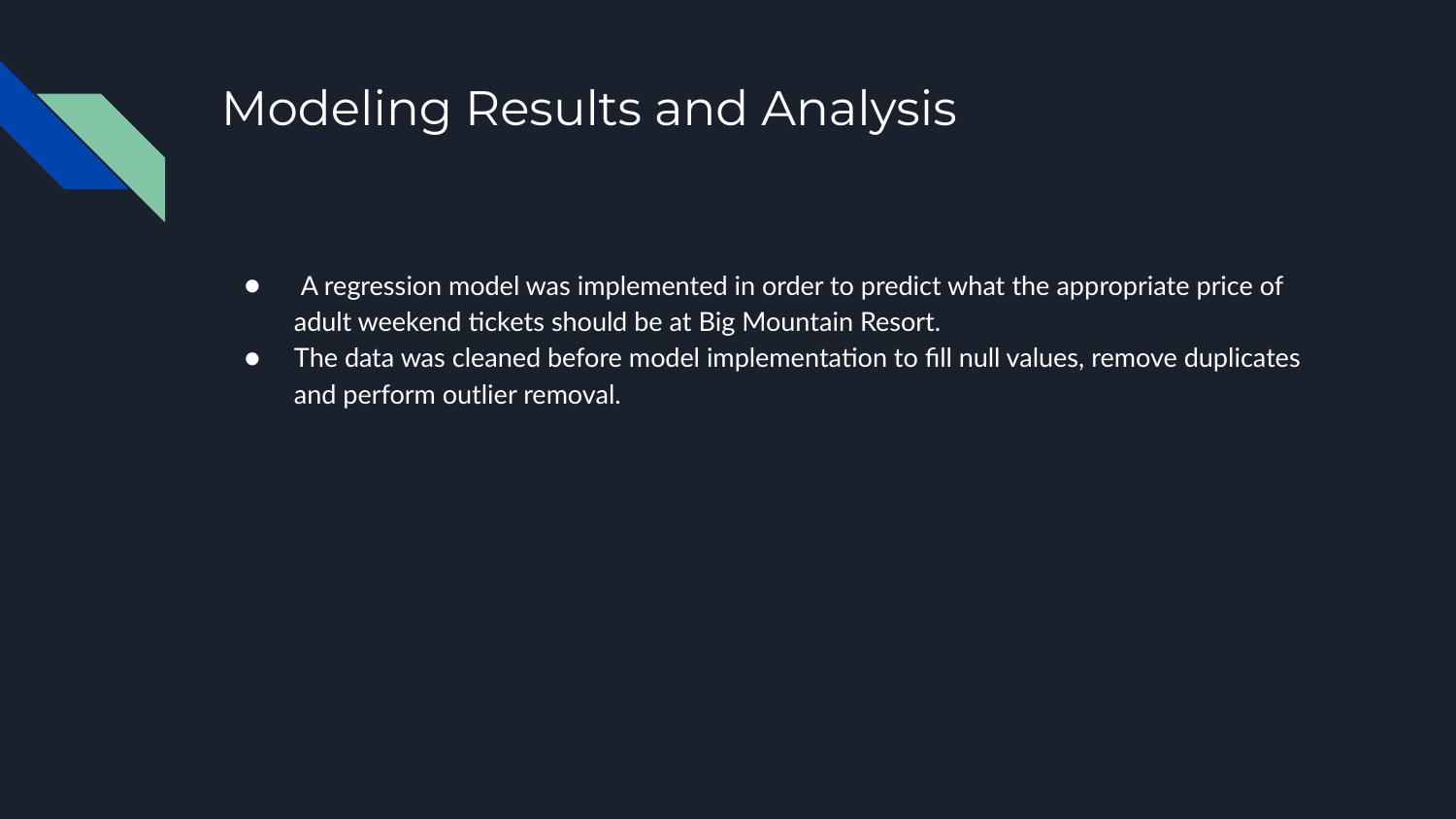

# Modeling Results and Analysis
 A regression model was implemented in order to predict what the appropriate price of adult weekend tickets should be at Big Mountain Resort.
The data was cleaned before model implementation to fill null values, remove duplicates and perform outlier removal.